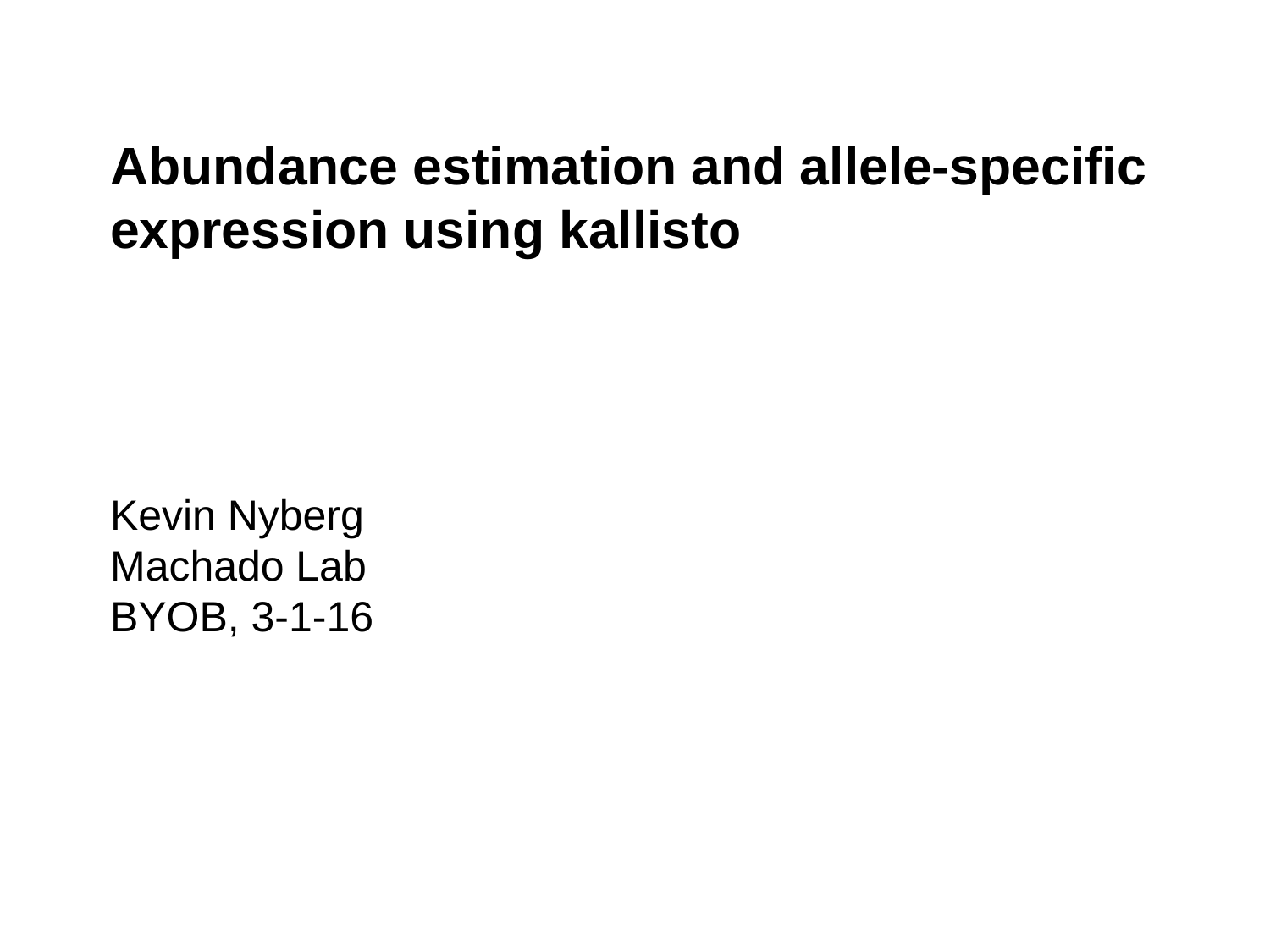

Abundance estimation and allele-specific expression using kallisto

Kevin Nyberg
Machado Lab
BYOB, 3-1-16